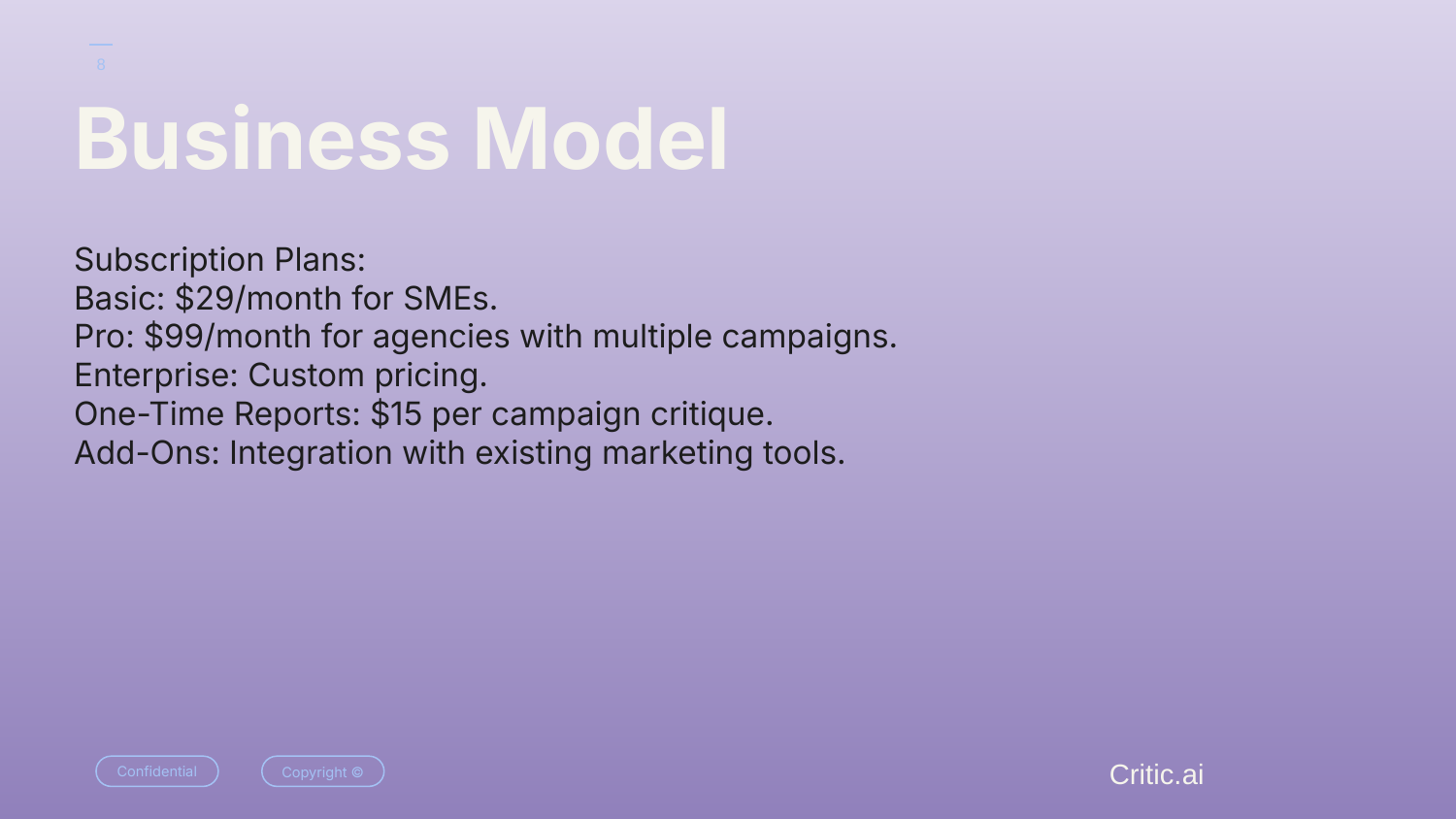

Business Model
Subscription Plans:
Basic: $29/month for SMEs.
Pro: $99/month for agencies with multiple campaigns.
Enterprise: Custom pricing.
One-Time Reports: $15 per campaign critique.
Add-Ons: Integration with existing marketing tools.

Critic.ai